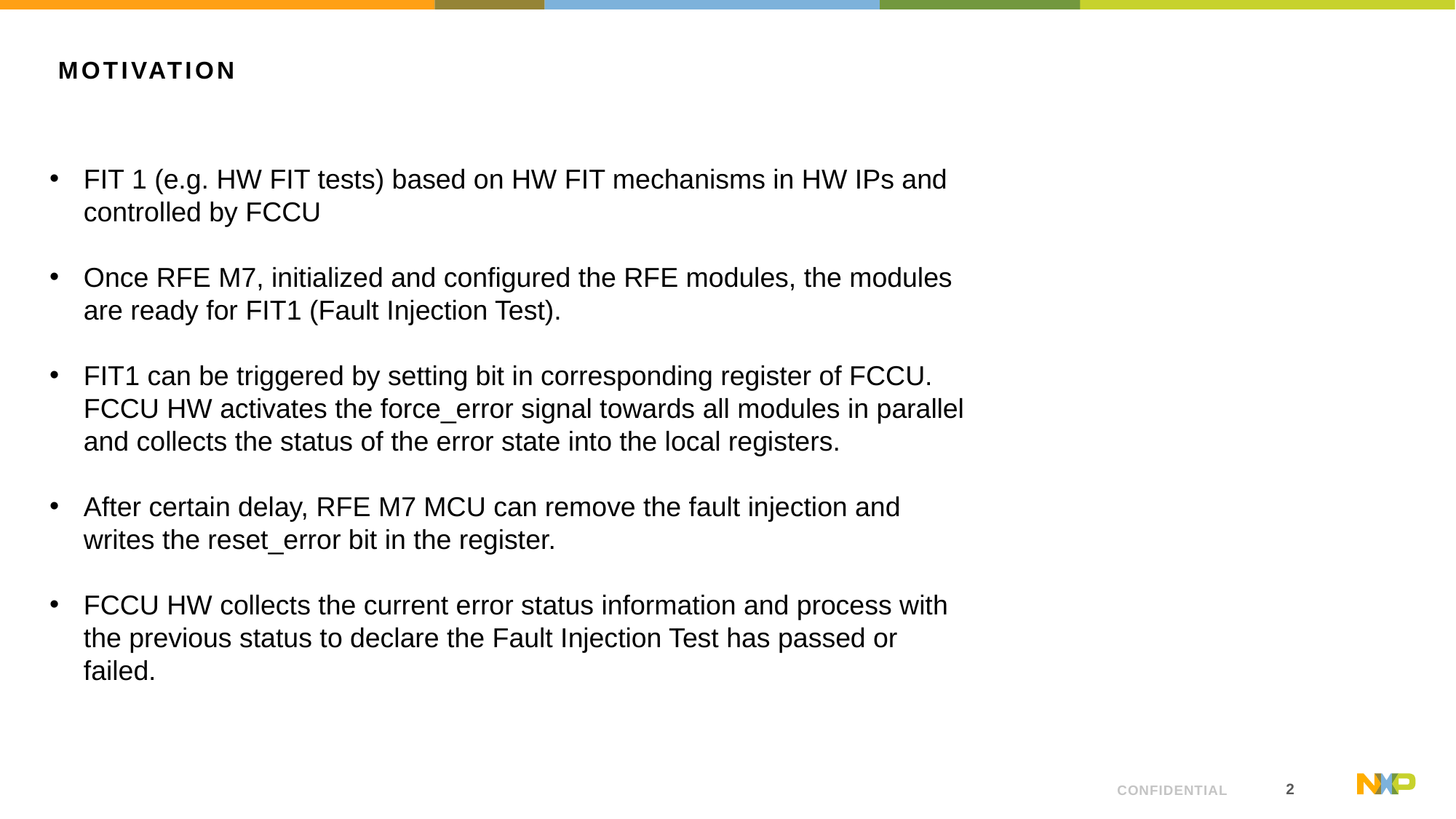

# Motivation
FIT 1 (e.g. HW FIT tests) based on HW FIT mechanisms in HW IPs and controlled by FCCU

Once RFE M7, initialized and configured the RFE modules, the modules are ready for FIT1 (Fault Injection Test).

FIT1 can be triggered by setting bit in corresponding register of FCCU. FCCU HW activates the force_error signal towards all modules in parallel and collects the status of the error state into the local registers.

After certain delay, RFE M7 MCU can remove the fault injection and writes the reset_error bit in the register.

FCCU HW collects the current error status information and process with the previous status to declare the Fault Injection Test has passed or failed.